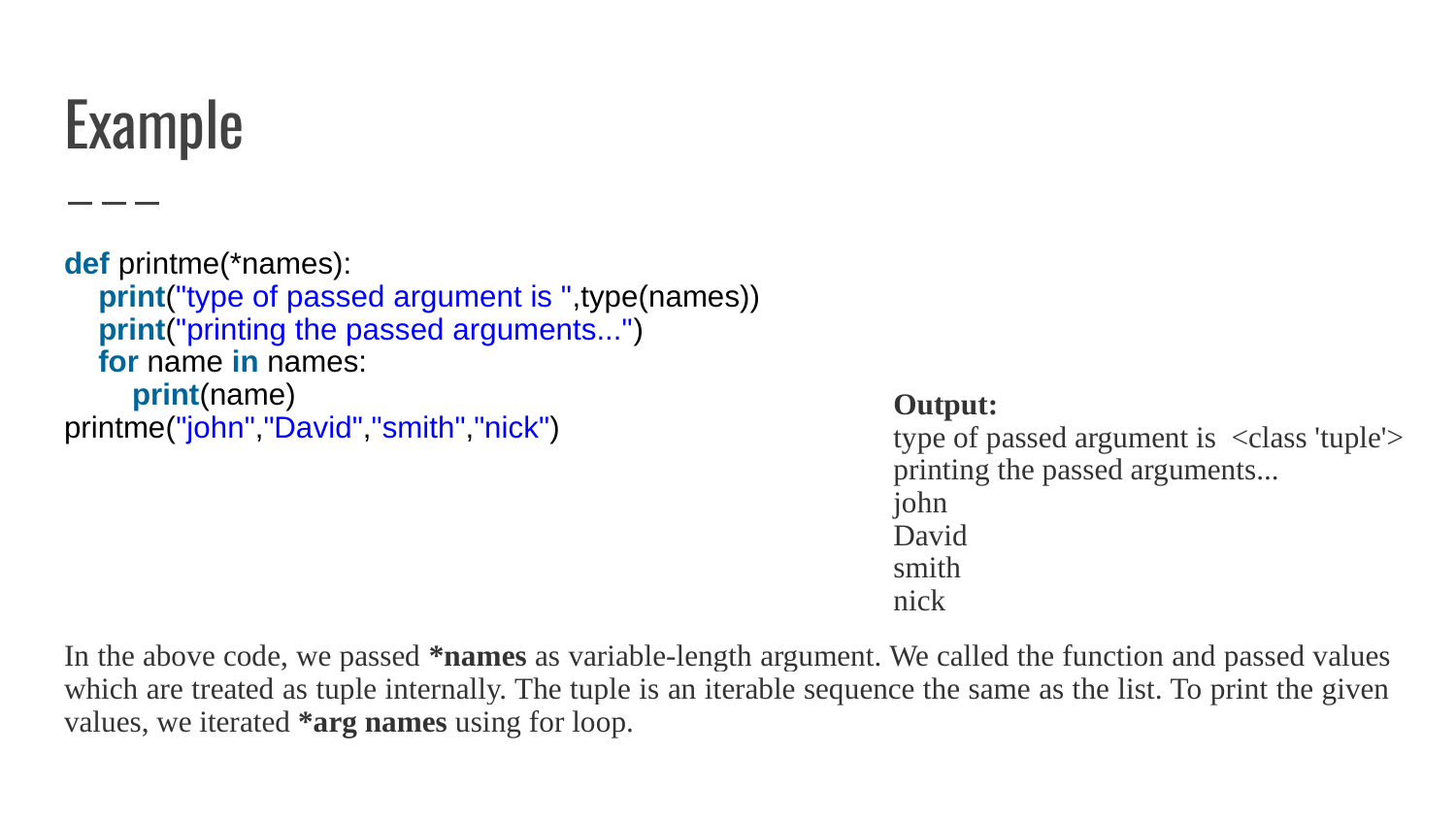

# Example
def printme(*names):
    print("type of passed argument is ",type(names))
    print("printing the passed arguments...")
    for name in names:
        print(name)
printme("john","David","smith","nick")

In the above code, we passed *names as variable-length argument. We called the function and passed values which are treated as tuple internally. The tuple is an iterable sequence the same as the list. To print the given values, we iterated *arg names using for loop.
Output:
type of passed argument is  <class 'tuple'>
printing the passed arguments...
john
David
smith
nick